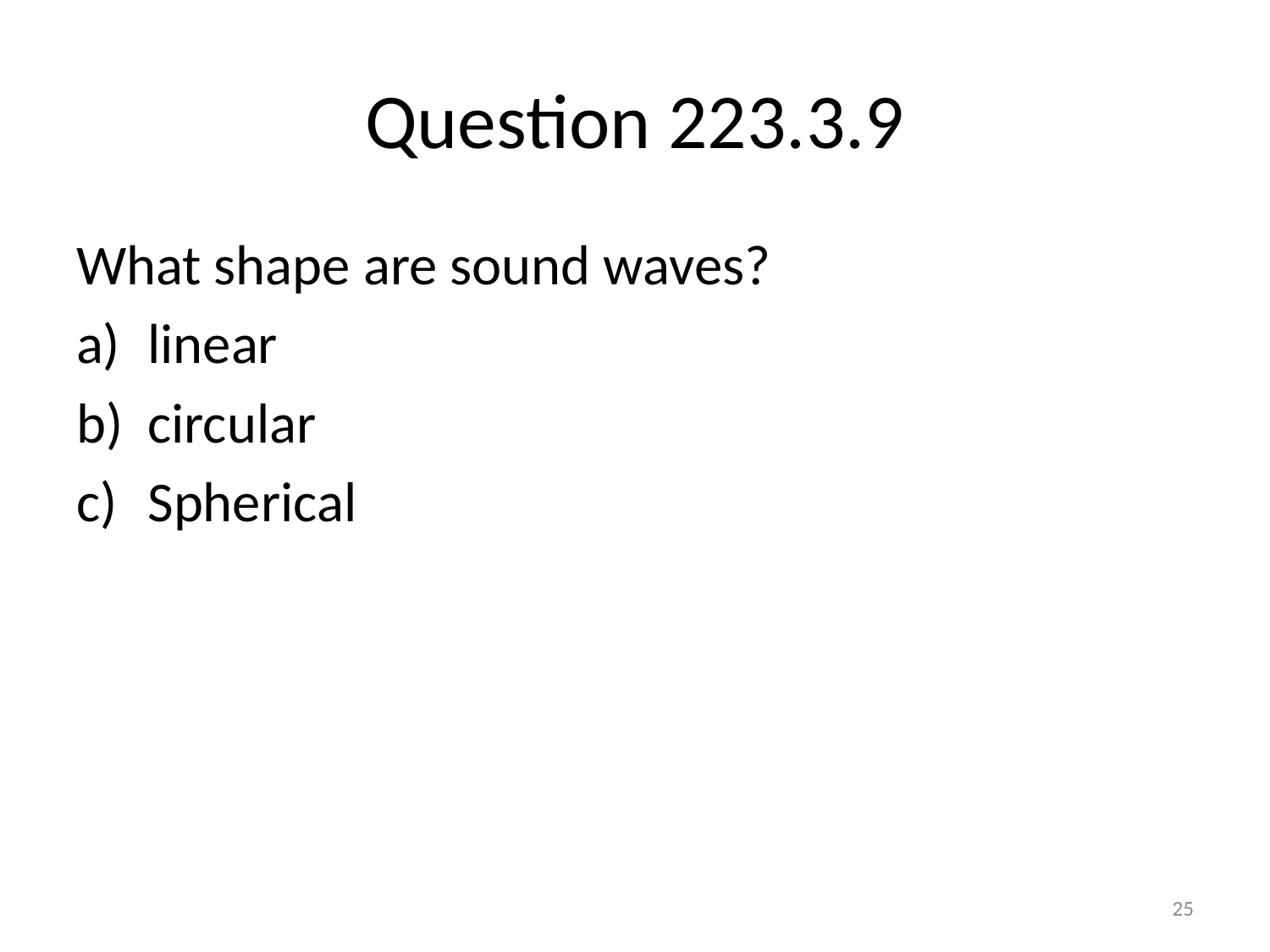

# Question 223.3.9
What shape are sound waves?
linear
circular
Spherical
25